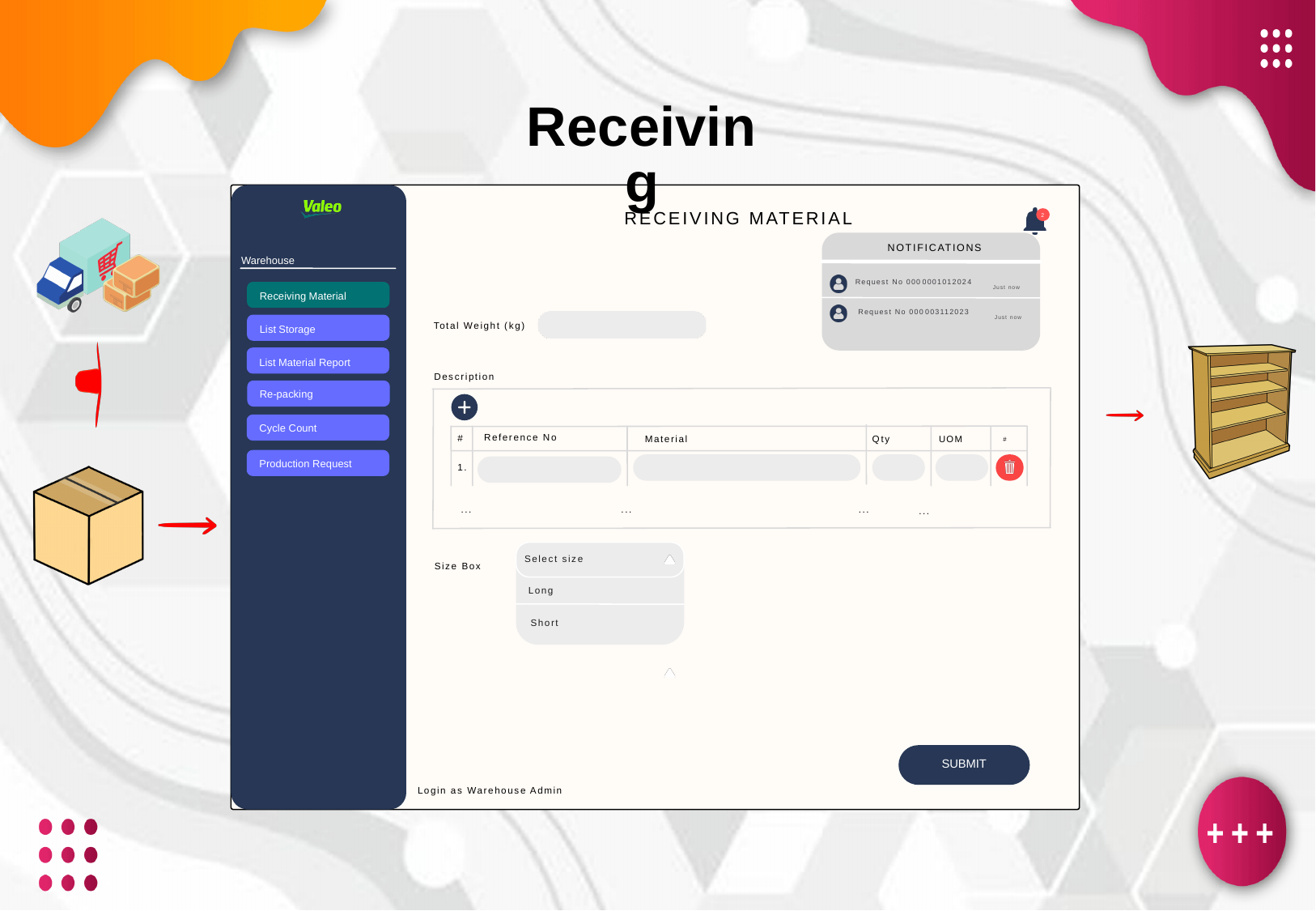

Receiving

RECEIVING MATERIAL

2

NOTIFICATIONS
Warehouse

Request No 000﻿0001012024

Just now
Receiving Material

Request No 000﻿003112023

Just now

List Storage
Total Weight (kg)

List Material Report

Description

Re-packing

Cycle Count

Reference No
#
Material
Qty
UOM
#

Production Request

1.

...
...
...
...

Select size

Size Box
Long

Short

SUBMIT
Login as Warehouse Admin